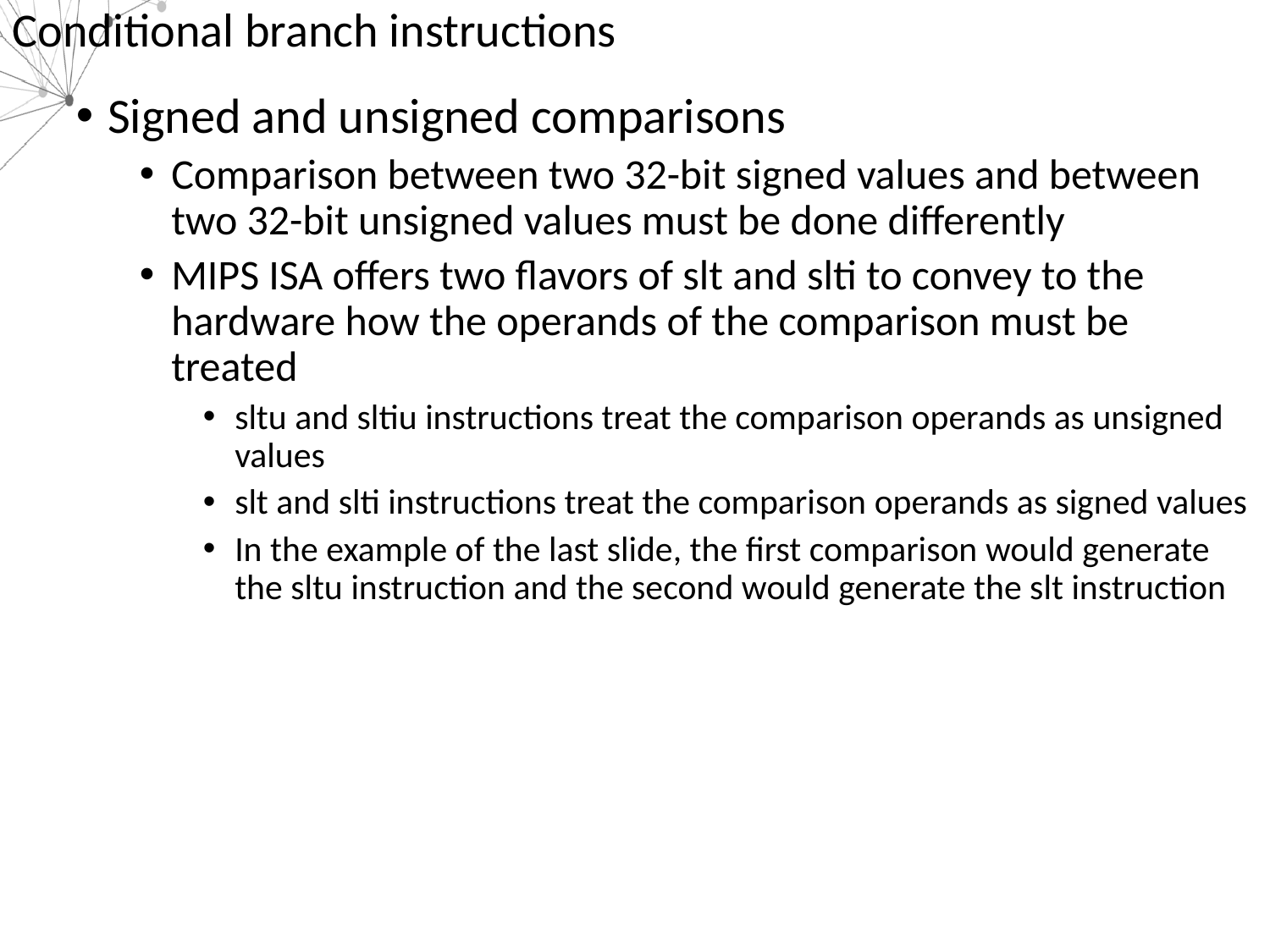

# Conditional branch instructions
Signed and unsigned comparisons
Comparison between two 32-bit signed values and between two 32-bit unsigned values must be done differently
MIPS ISA offers two flavors of slt and slti to convey to the hardware how the operands of the comparison must be treated
sltu and sltiu instructions treat the comparison operands as unsigned values
slt and slti instructions treat the comparison operands as signed values
In the example of the last slide, the first comparison would generate the sltu instruction and the second would generate the slt instruction